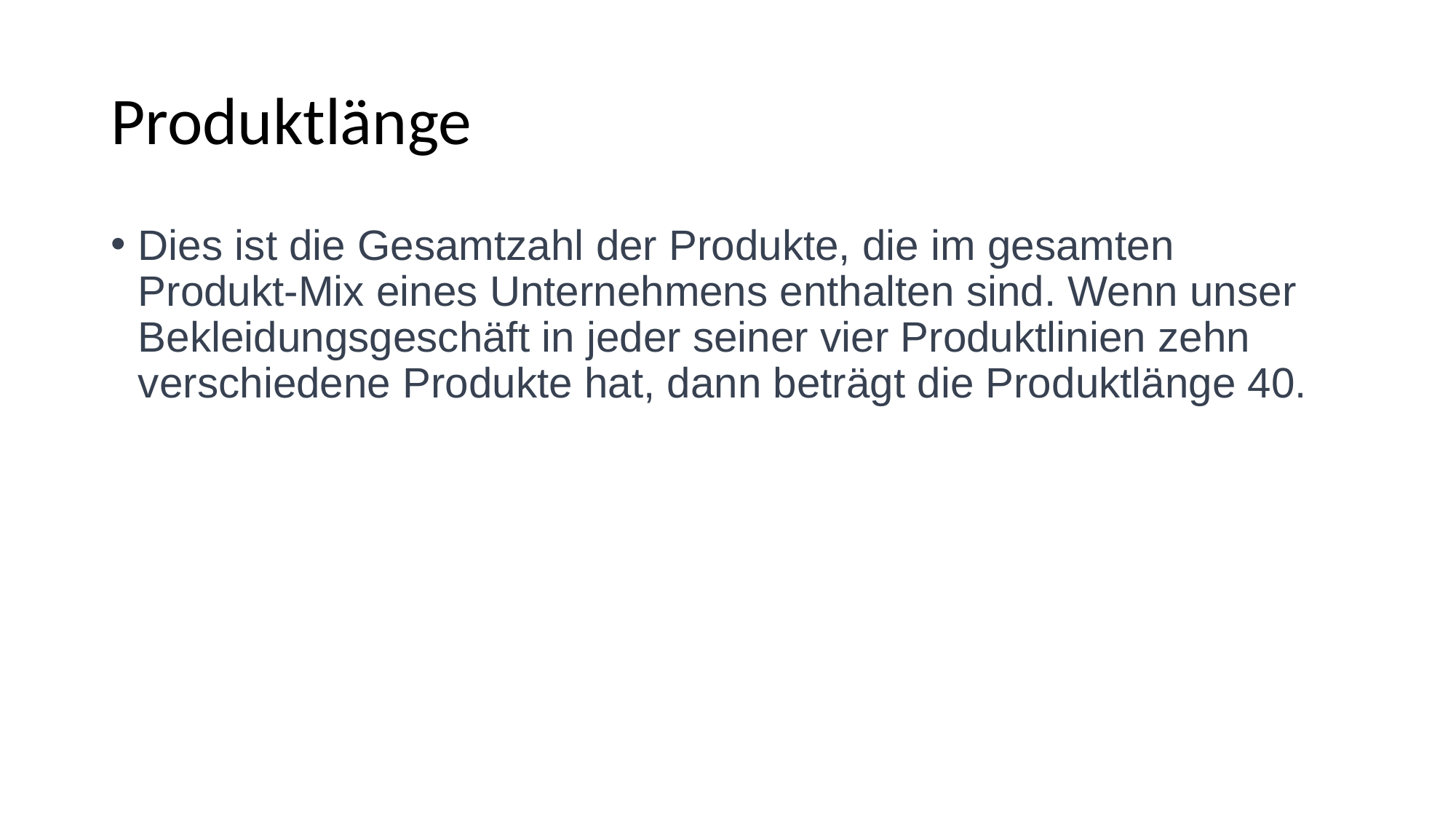

# Produktlänge
Dies ist die Gesamtzahl der Produkte, die im gesamten Produkt-Mix eines Unternehmens enthalten sind. Wenn unser Bekleidungsgeschäft in jeder seiner vier Produktlinien zehn verschiedene Produkte hat, dann beträgt die Produktlänge 40.